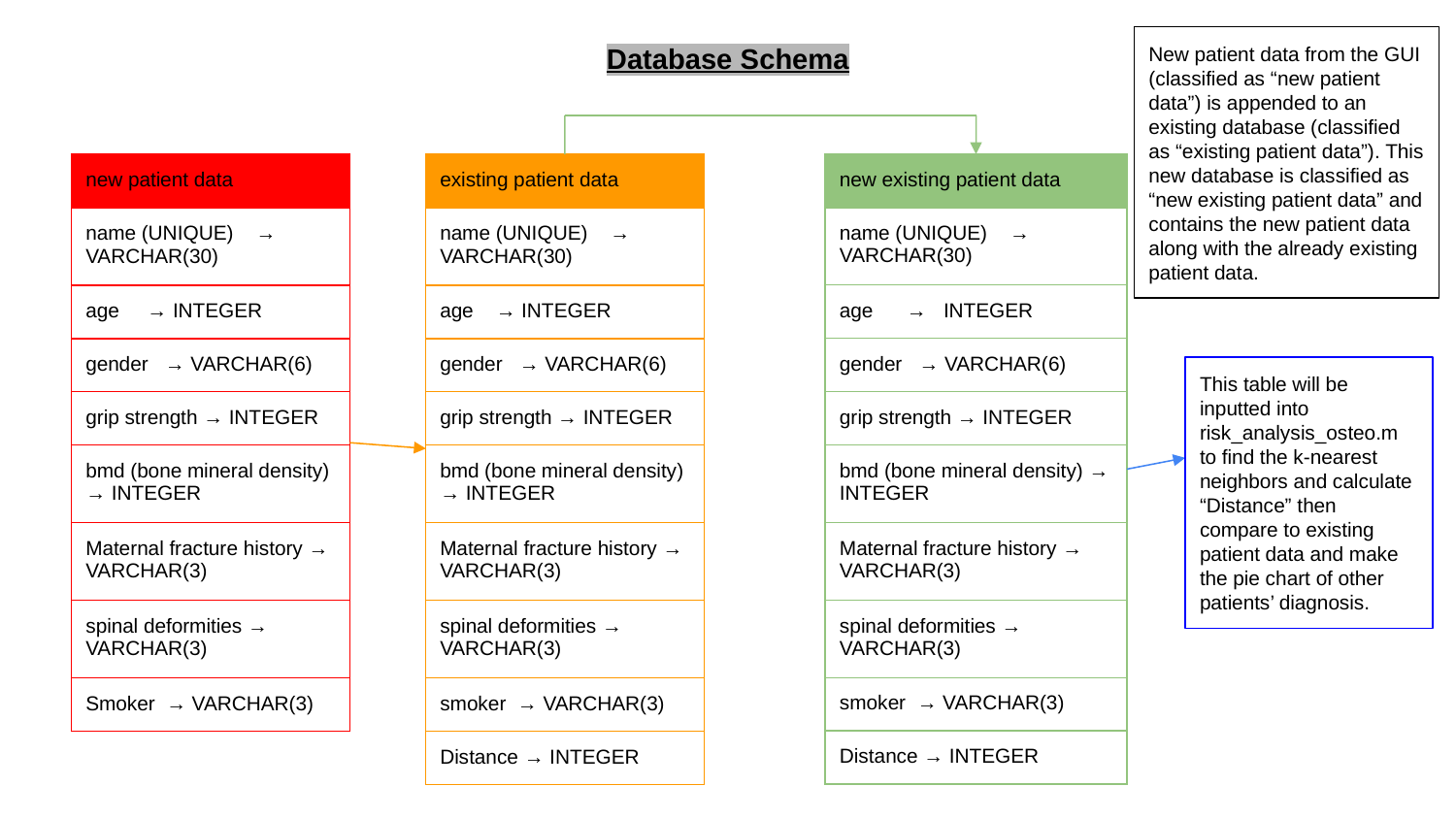

Database Schema
New patient data from the GUI (classified as “new patient data”) is appended to an existing database (classified as “existing patient data”). This new database is classified as “new existing patient data” and contains the new patient data along with the already existing patient data.
| new existing patient data |
| --- |
| name (UNIQUE) → VARCHAR(30) |
| age → INTEGER |
| gender → VARCHAR(6) |
| grip strength → INTEGER |
| bmd (bone mineral density) → INTEGER |
| Maternal fracture history → VARCHAR(3) |
| spinal deformities → VARCHAR(3) |
| smoker → VARCHAR(3) |
| Distance → INTEGER |
| new patient data |
| --- |
| name (UNIQUE) → VARCHAR(30) |
| age → INTEGER |
| gender → VARCHAR(6) |
| grip strength → INTEGER |
| bmd (bone mineral density) → INTEGER |
| Maternal fracture history → VARCHAR(3) |
| spinal deformities → VARCHAR(3) |
| Smoker → VARCHAR(3) |
| existing patient data |
| --- |
| name (UNIQUE) → VARCHAR(30) |
| age → INTEGER |
| gender → VARCHAR(6) |
| grip strength → INTEGER |
| bmd (bone mineral density) → INTEGER |
| Maternal fracture history → VARCHAR(3) |
| spinal deformities → VARCHAR(3) |
| smoker → VARCHAR(3) |
| Distance → INTEGER |
This table will be inputted into risk_analysis_osteo.m to find the k-nearest neighbors and calculate “Distance” then compare to existing patient data and make the pie chart of other patients’ diagnosis.